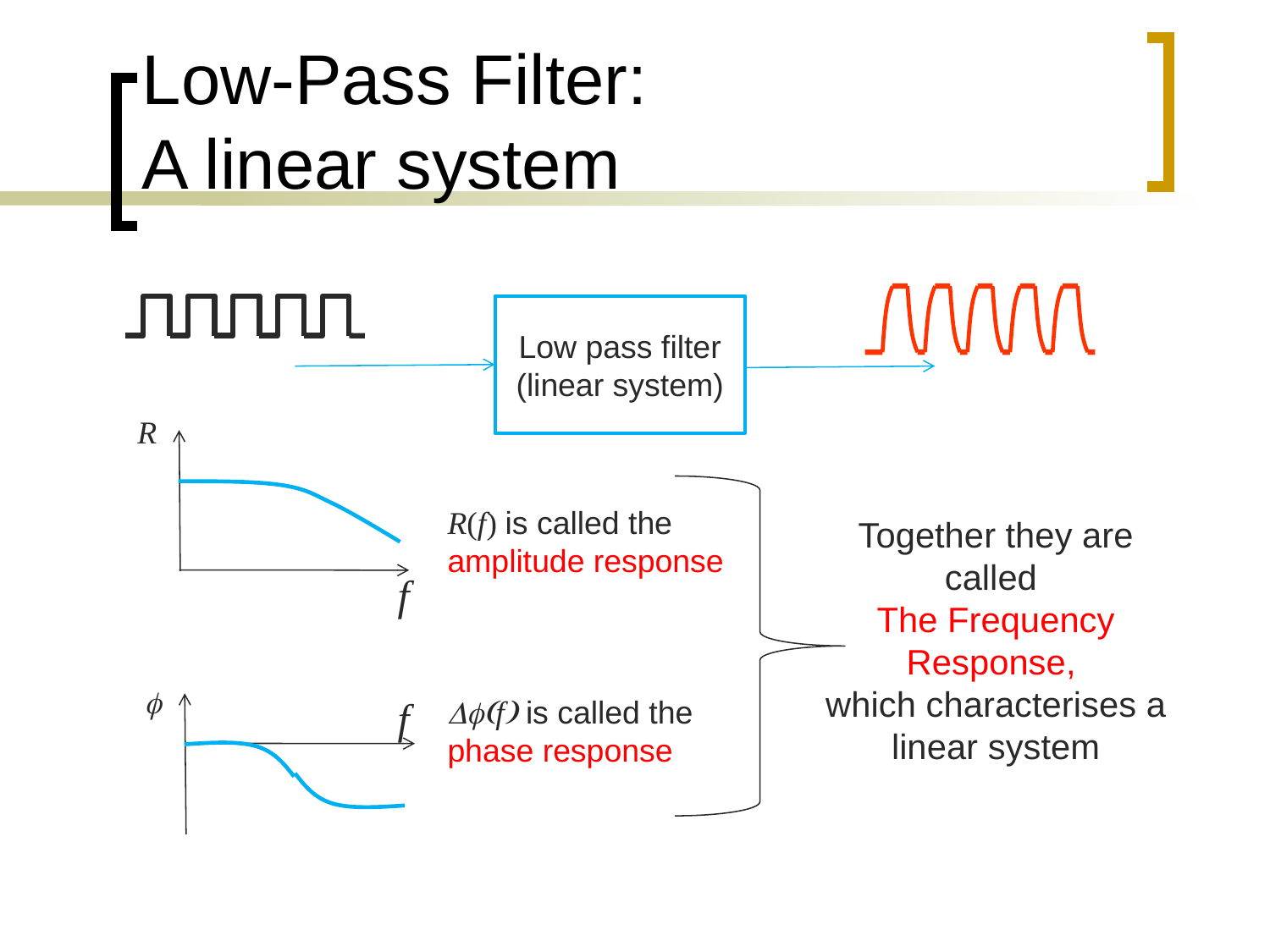

# Low-Pass Filter: A linear system

Low pass filter
(linear system)
R

R(f) is called the
amplitude response
Together they are called
The Frequency Response,
which characterises a linear system
f
f
Δφ(f) is called the
phase response
φ